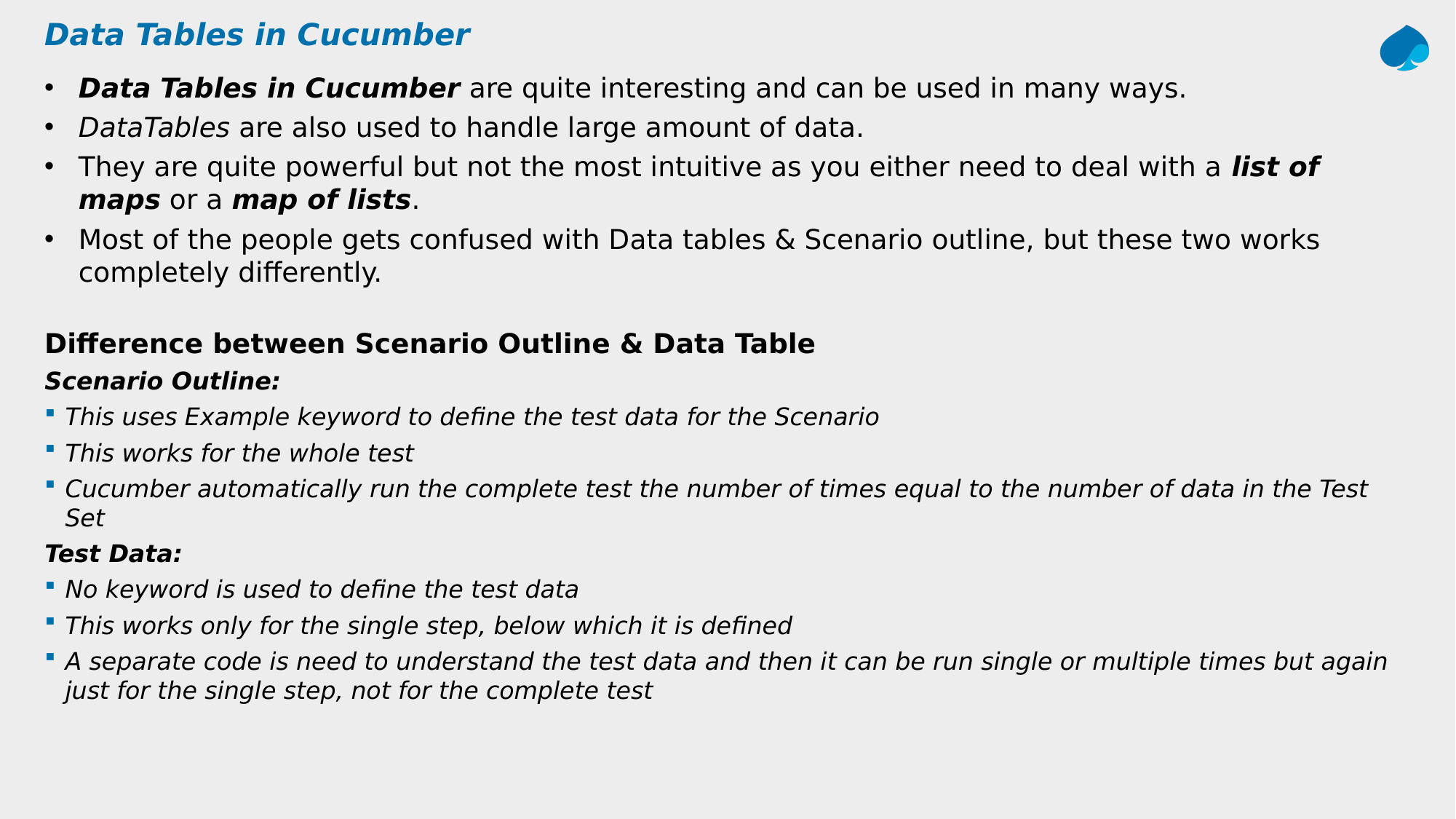

# Data Tables in Cucumber
Data Tables in Cucumber are quite interesting and can be used in many ways.
DataTables are also used to handle large amount of data.
They are quite powerful but not the most intuitive as you either need to deal with a list of maps or a map of lists.
Most of the people gets confused with Data tables & Scenario outline, but these two works completely differently.

Difference between Scenario Outline & Data Table
Scenario Outline:
This uses Example keyword to define the test data for the Scenario
This works for the whole test
Cucumber automatically run the complete test the number of times equal to the number of data in the Test Set
Test Data:
No keyword is used to define the test data
This works only for the single step, below which it is defined
A separate code is need to understand the test data and then it can be run single or multiple times but again just for the single step, not for the complete test